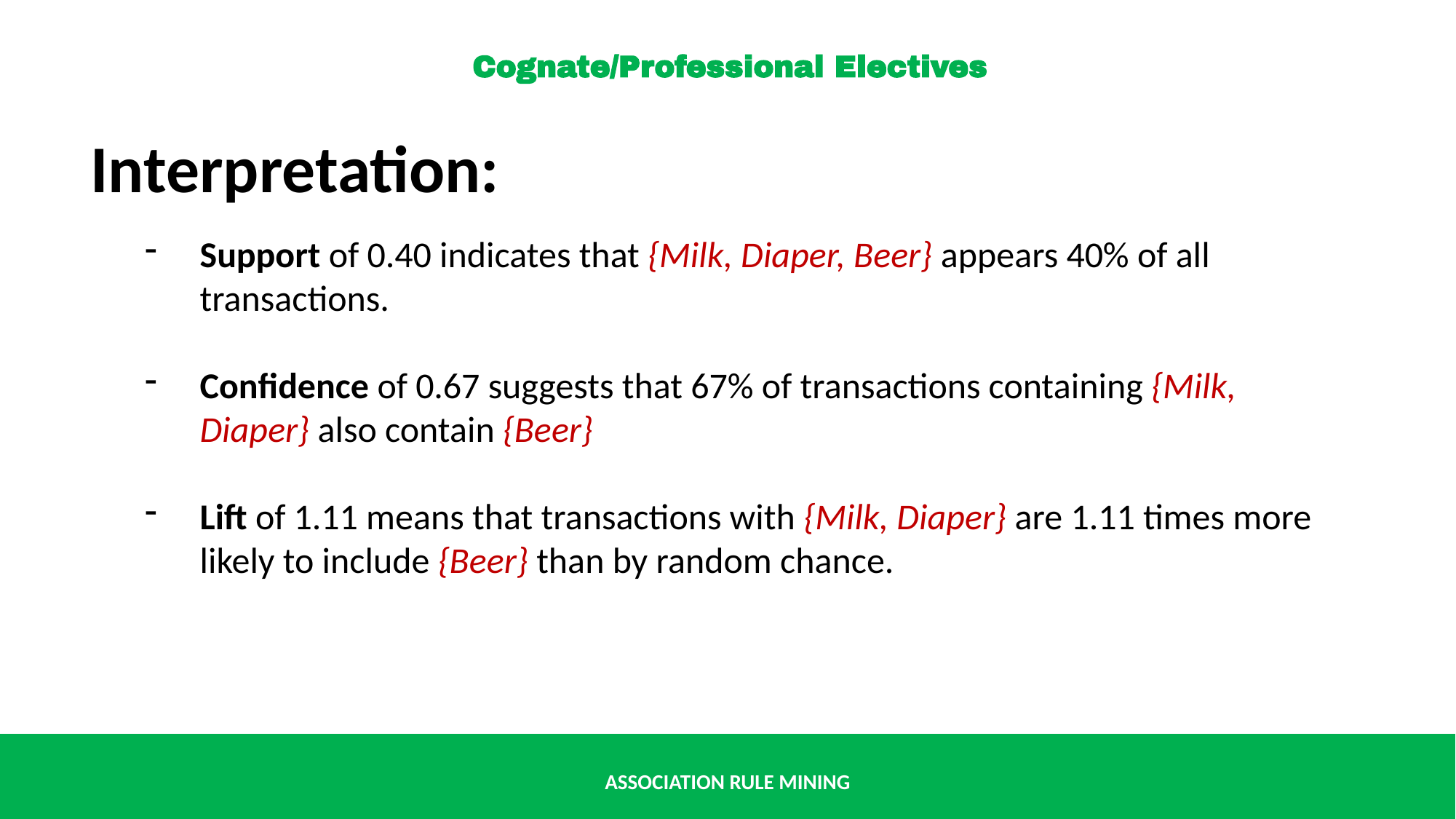

Interpretation:

Support of 0.40 indicates that {Milk, Diaper, Beer} appears 40% of all transactions.

Confidence of 0.67 suggests that 67% of transactions containing {Milk, Diaper} also contain {Beer}

Lift of 1.11 means that transactions with {Milk, Diaper} are 1.11 times more likely to include {Beer} than by random chance.